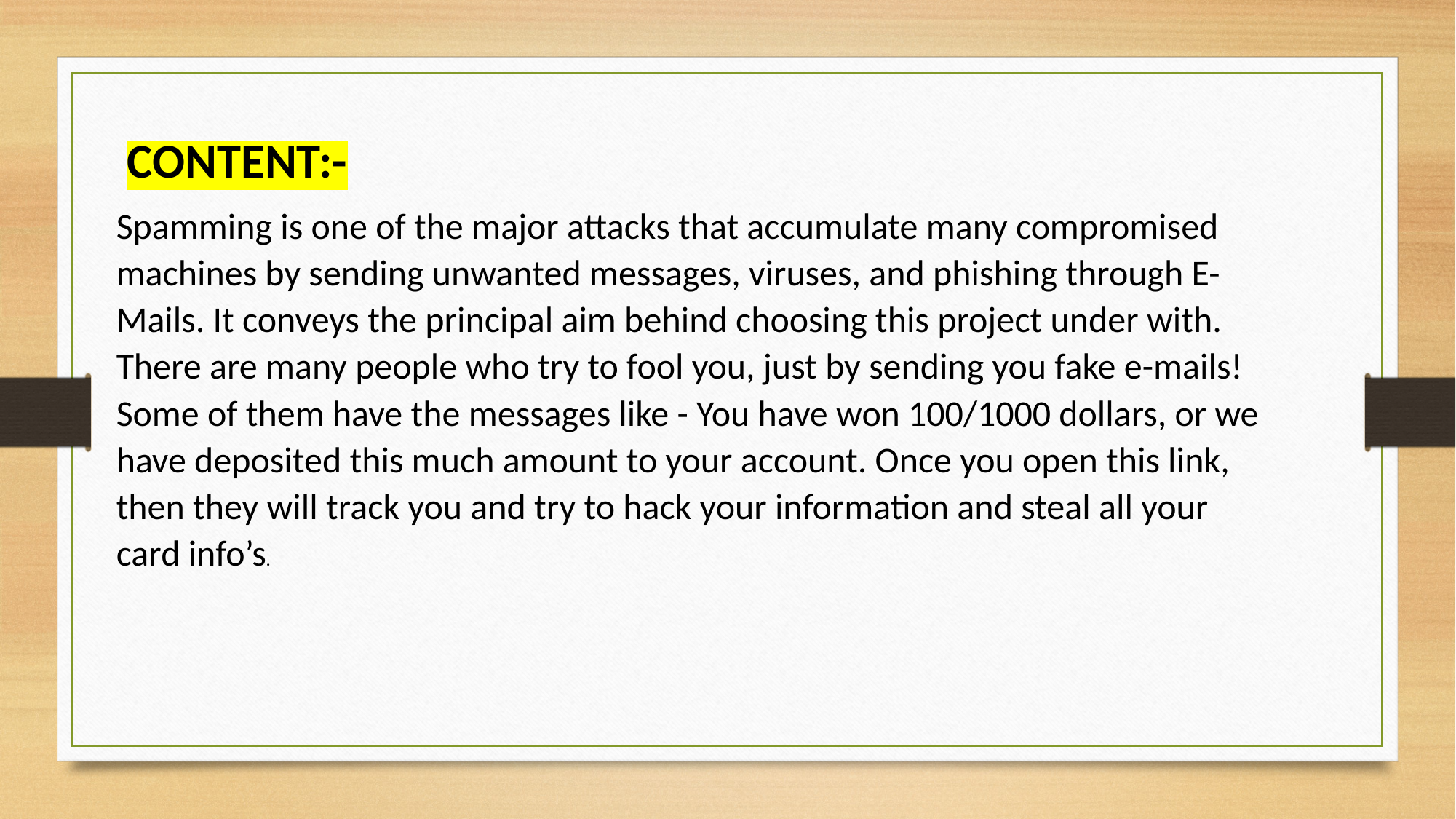

CONTENT:-
Spamming is one of the major attacks that accumulate many compromised machines by sending unwanted messages, viruses, and phishing through E-Mails. It conveys the principal aim behind choosing this project under with. There are many people who try to fool you, just by sending you fake e-mails! Some of them have the messages like - You have won 100/1000 dollars, or we have deposited this much amount to your account. Once you open this link, then they will track you and try to hack your information and steal all your card info’s.